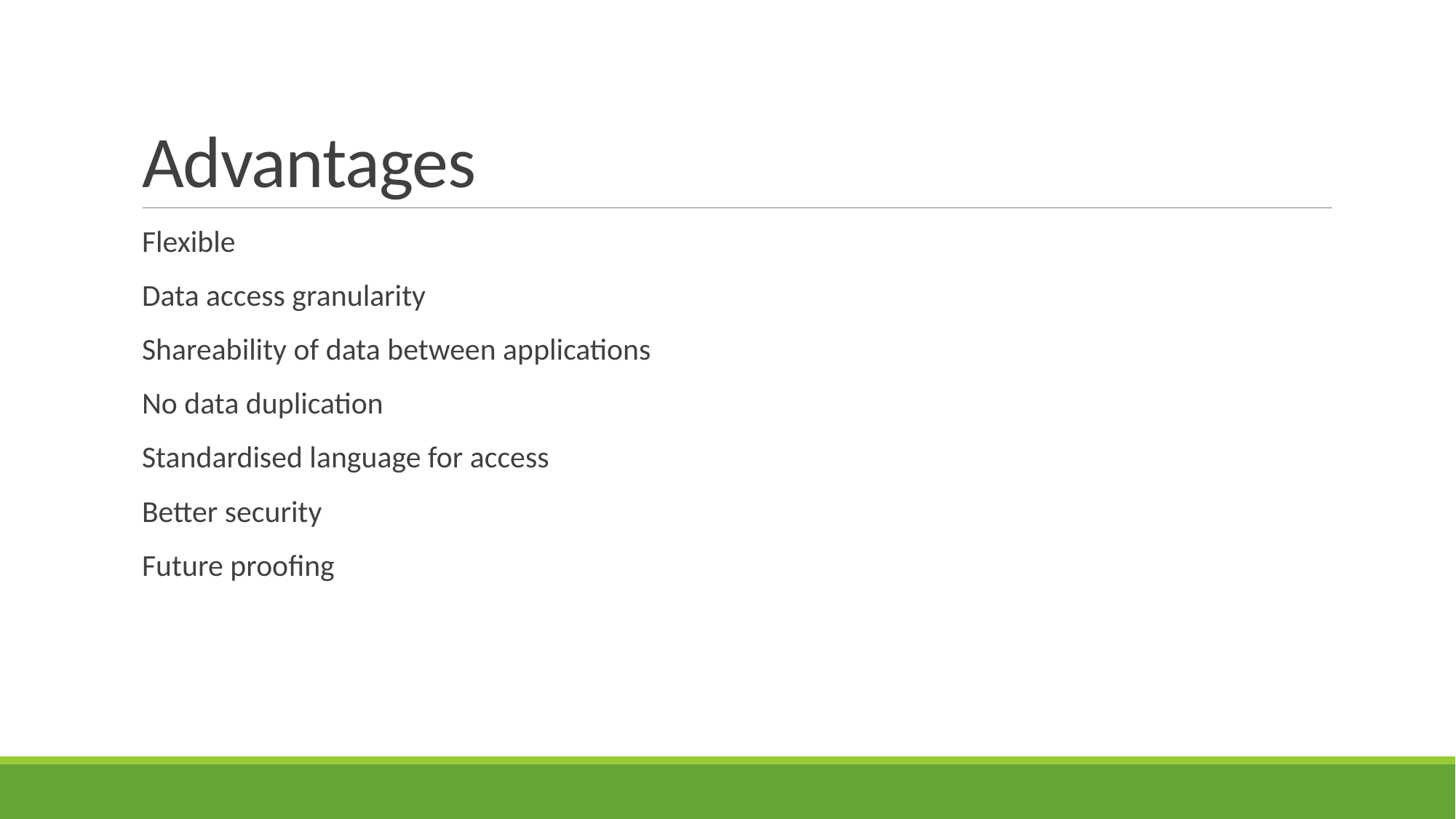

# Advantages
Flexible
Data access granularity
Shareability of data between applications
No data duplication
Standardised language for access
Better security
Future proofing